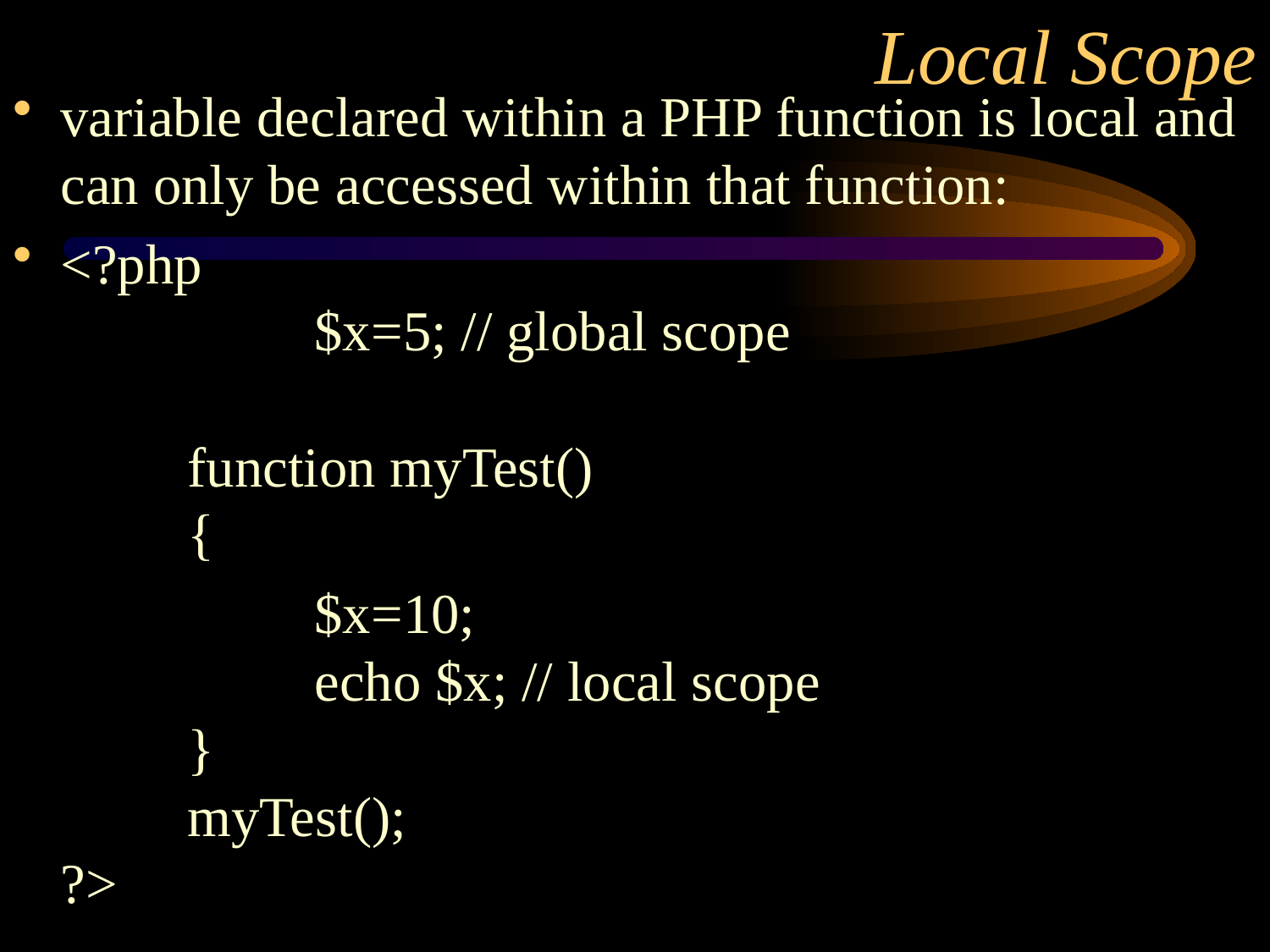

# Local Scope
variable declared within a PHP function is local and can only be accessed within that function:
<?php
		$x=5; // global scope
	function myTest()
	{
			$x=10;
		echo $x; // local scope
	}
	myTest();
?>